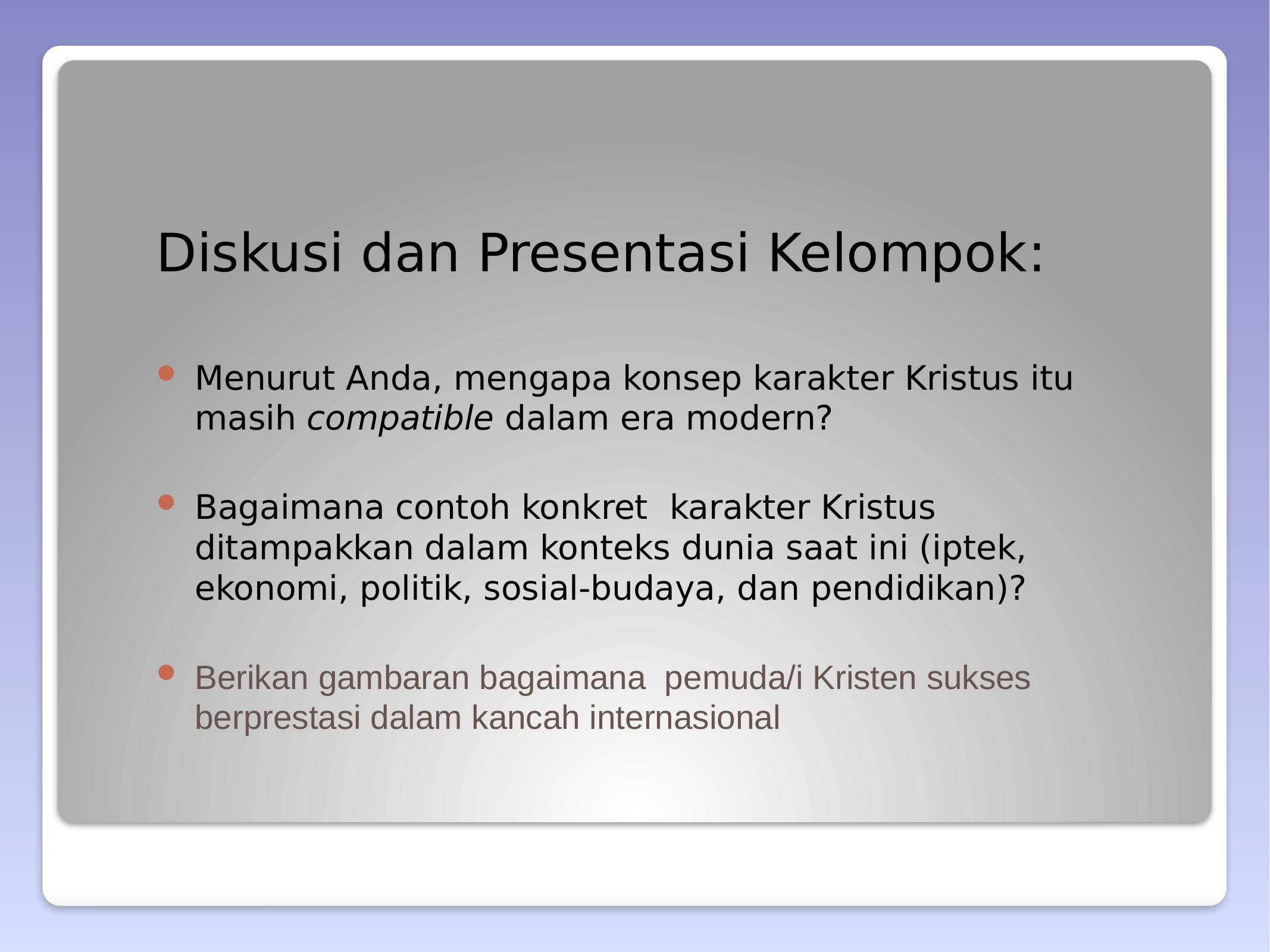

Diskusi dan Presentasi Kelompok:

Menurut Anda, mengapa konsep karakter Kristus itu masih compatible dalam era modern?

Bagaimana contoh konkret  karakter Kristus ditampakkan dalam konteks dunia saat ini (iptek, ekonomi, politik, sosial-budaya, dan pendidikan)?

Berikan gambaran bagaimana  pemuda/i Kristen sukses berprestasi dalam kancah internasional